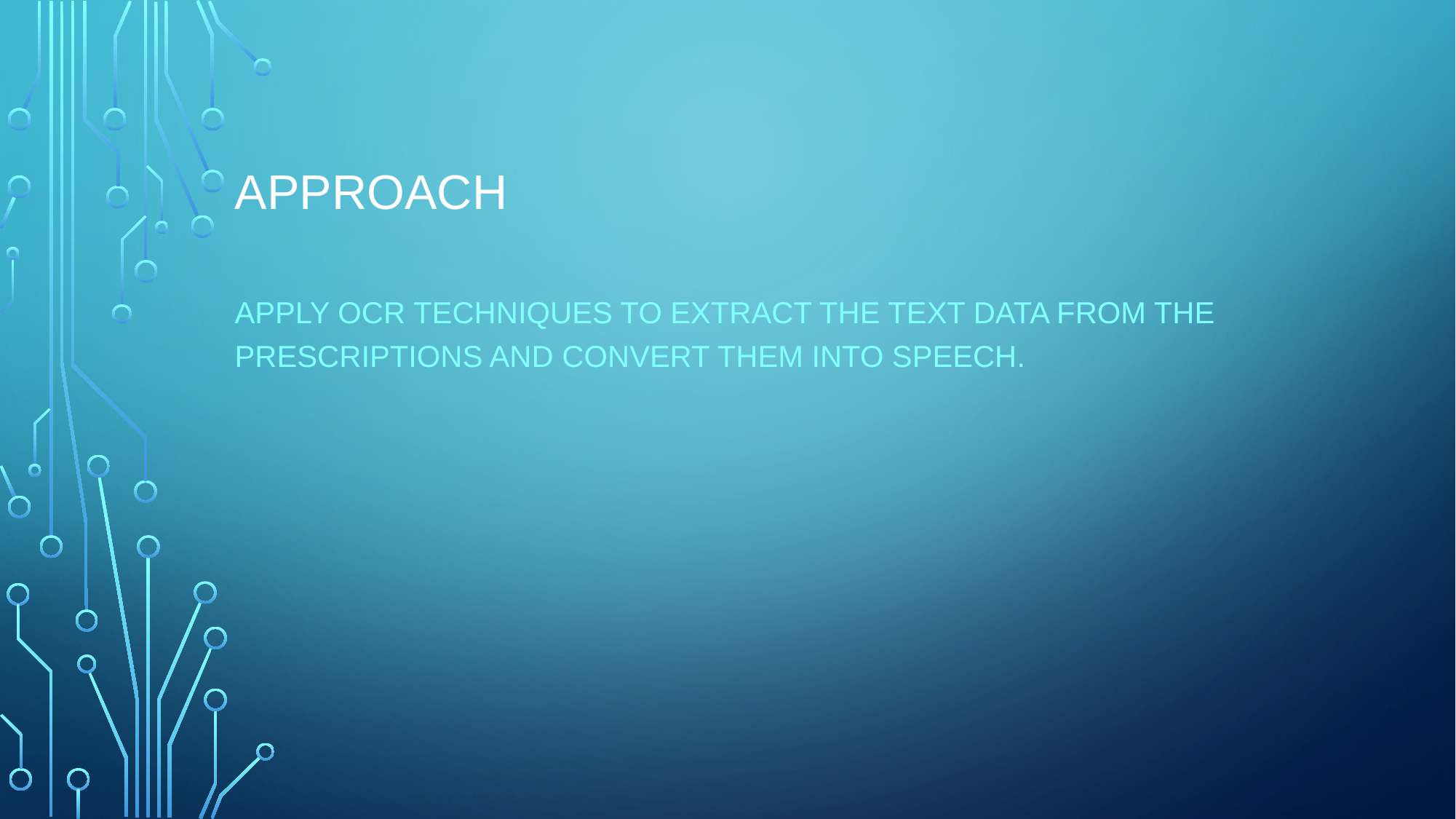

# approach
apply OCR techniques to extract the text data from the prescriptions and convert them into speech.